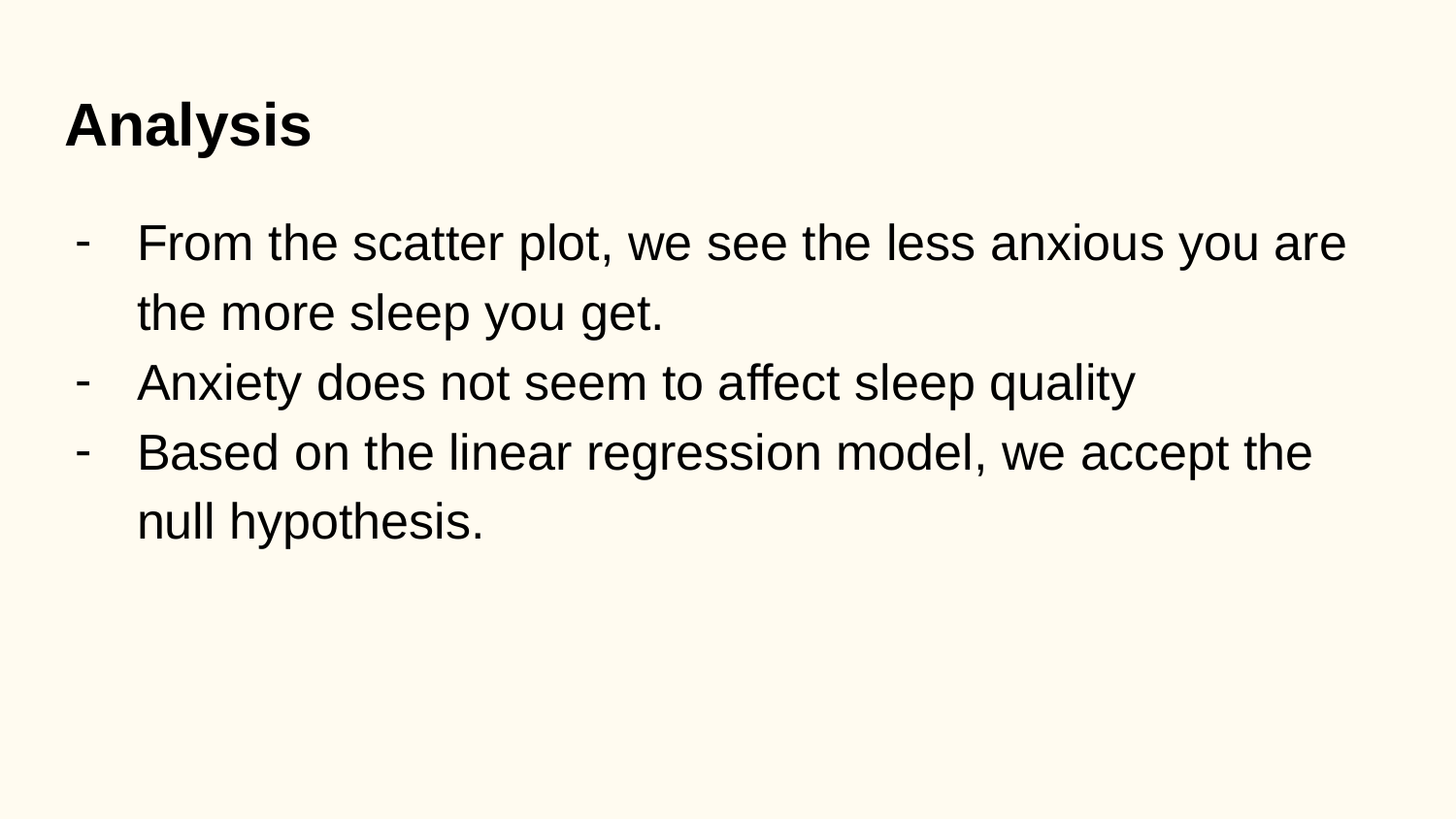

# Analysis
From the scatter plot, we see the less anxious you are the more sleep you get.
Anxiety does not seem to affect sleep quality
Based on the linear regression model, we accept the null hypothesis.